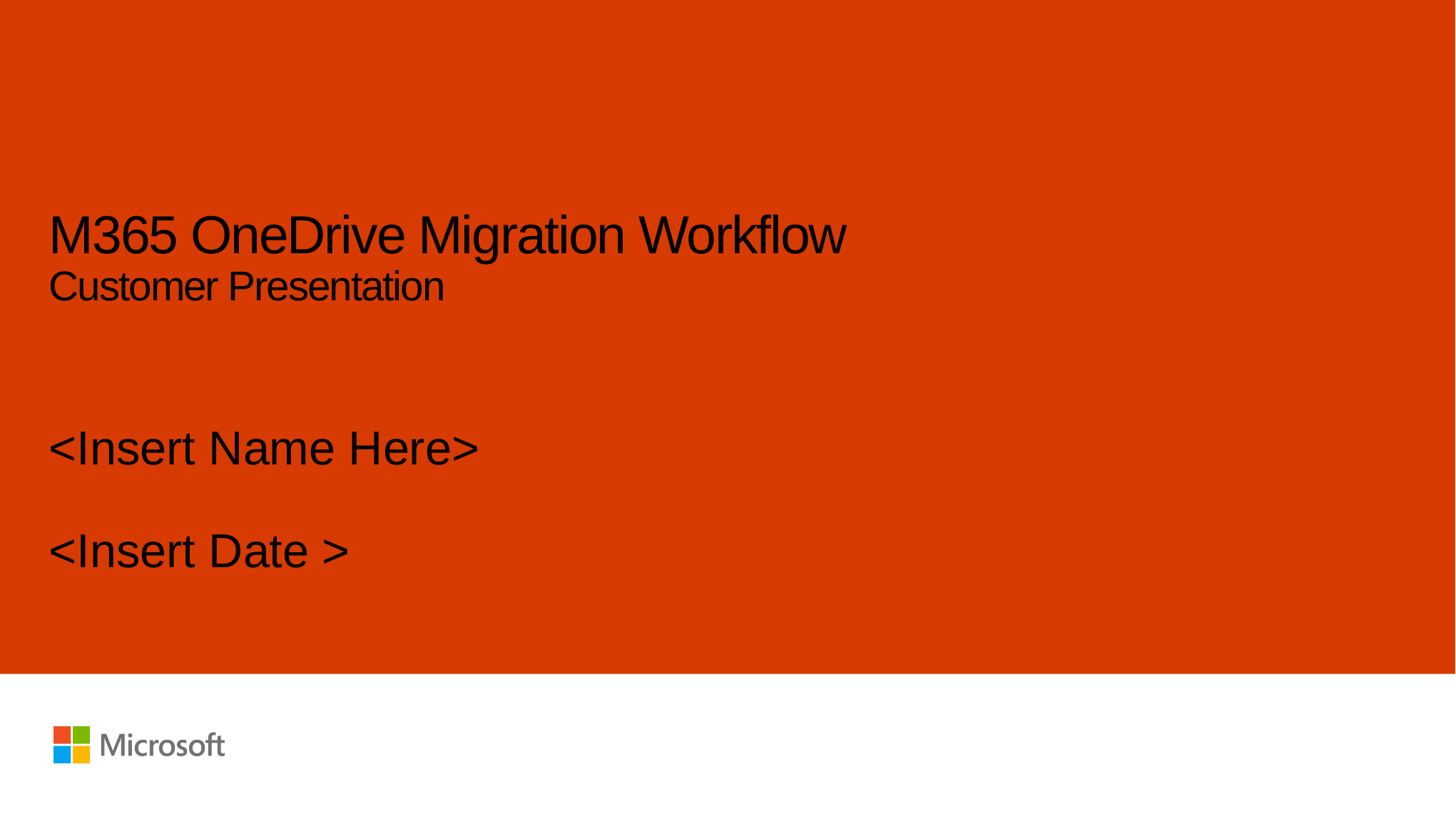

# M365 OneDrive Migration Workflow Customer Presentation
<Insert Name Here>

<Insert Date >